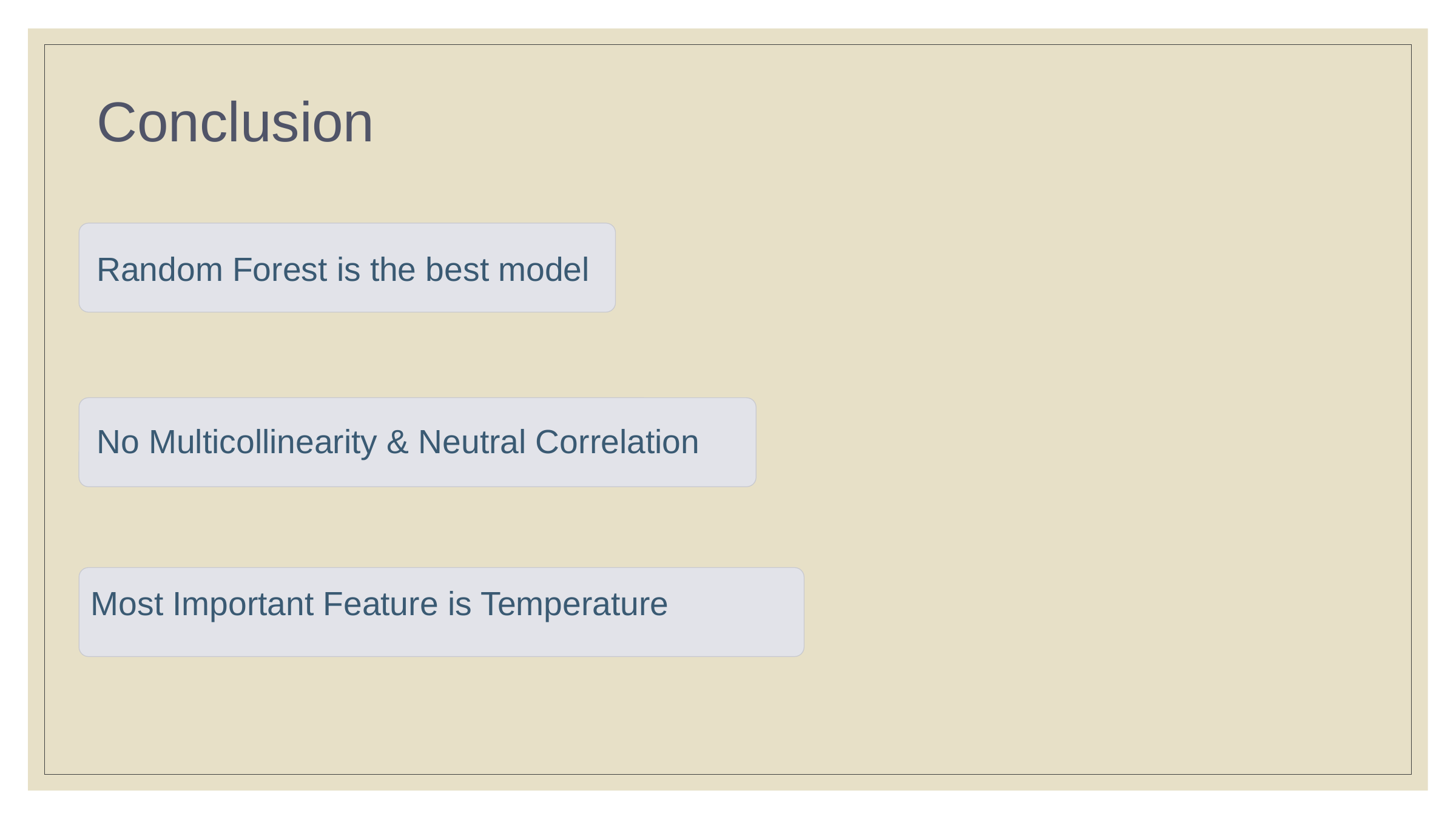

Conclusion

Random Forest is the best model

No Multicollinearity & Neutral Correlation

Most Important Feature is Temperature